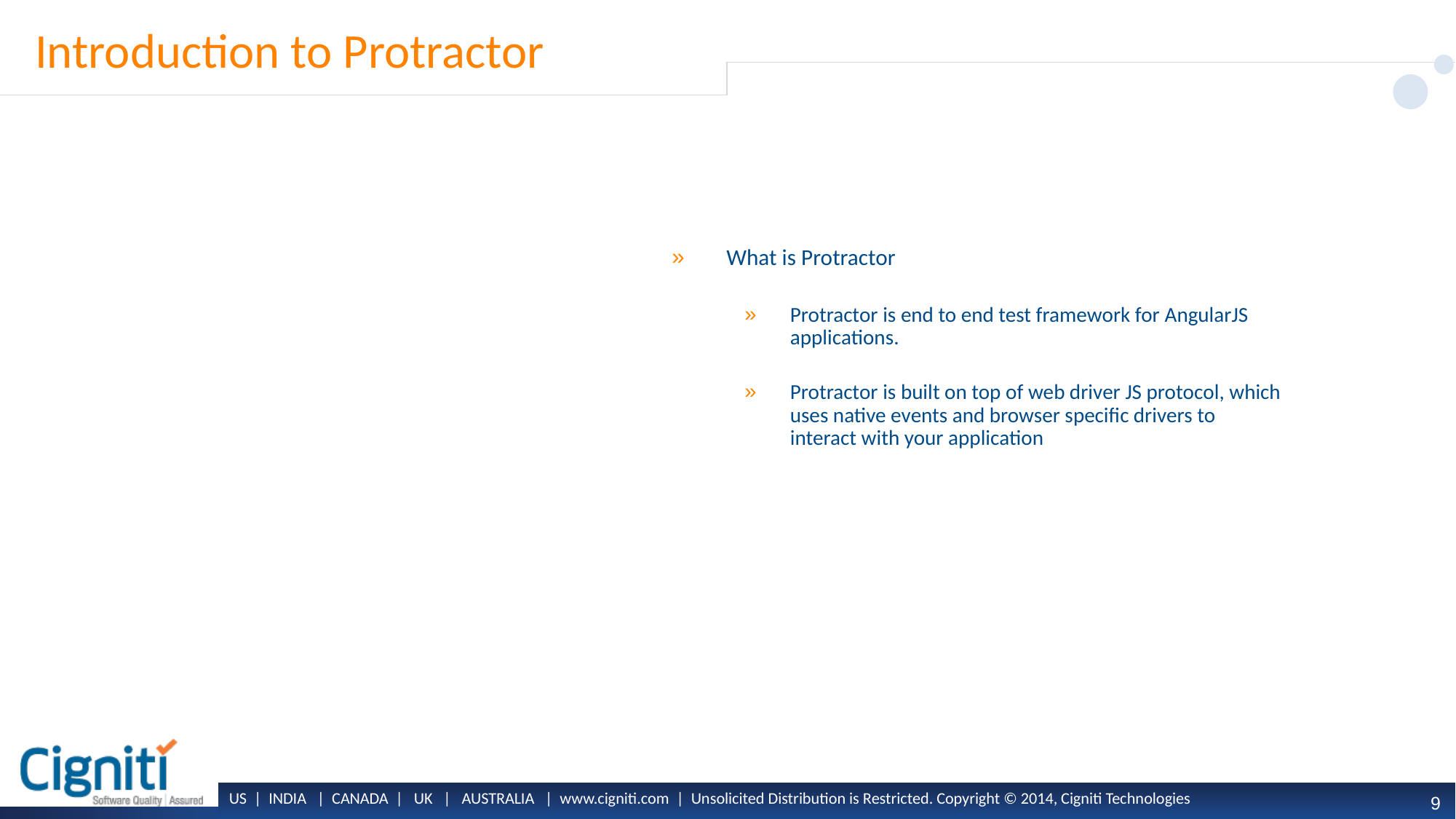

# Introduction to Protractor
What is Protractor

Protractor is end to end test framework for AngularJS applications.

Protractor is built on top of web driver JS protocol, which uses native events and browser specific drivers to interact with your application